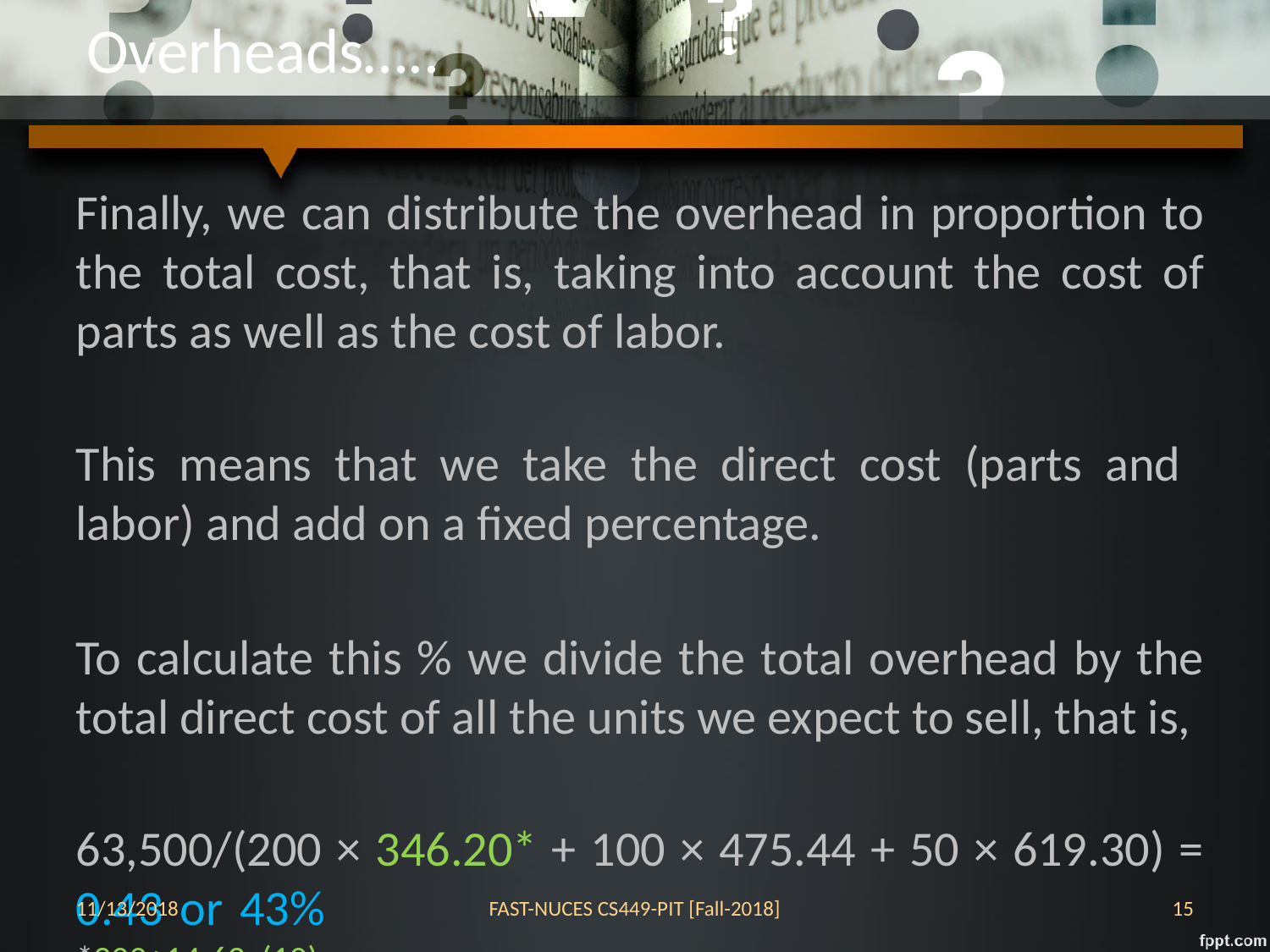

Overheads…..
Finally, we can distribute the overhead in proportion to the total cost, that is, taking into account the cost of parts as well as the cost of labor.

This means that we take the direct cost (parts and  labor) and add on a fixed percentage.

To calculate this % we divide the total overhead by the total direct cost of all the units we expect to sell, that is,

63,500/(200 × 346.20* + 100 × 475.44 + 50 × 619.30) = 0.43 or 43%                                  	  		   *200+14.62x(10)
11/13/2018
FAST-NUCES CS449-PIT [Fall-2018]
15